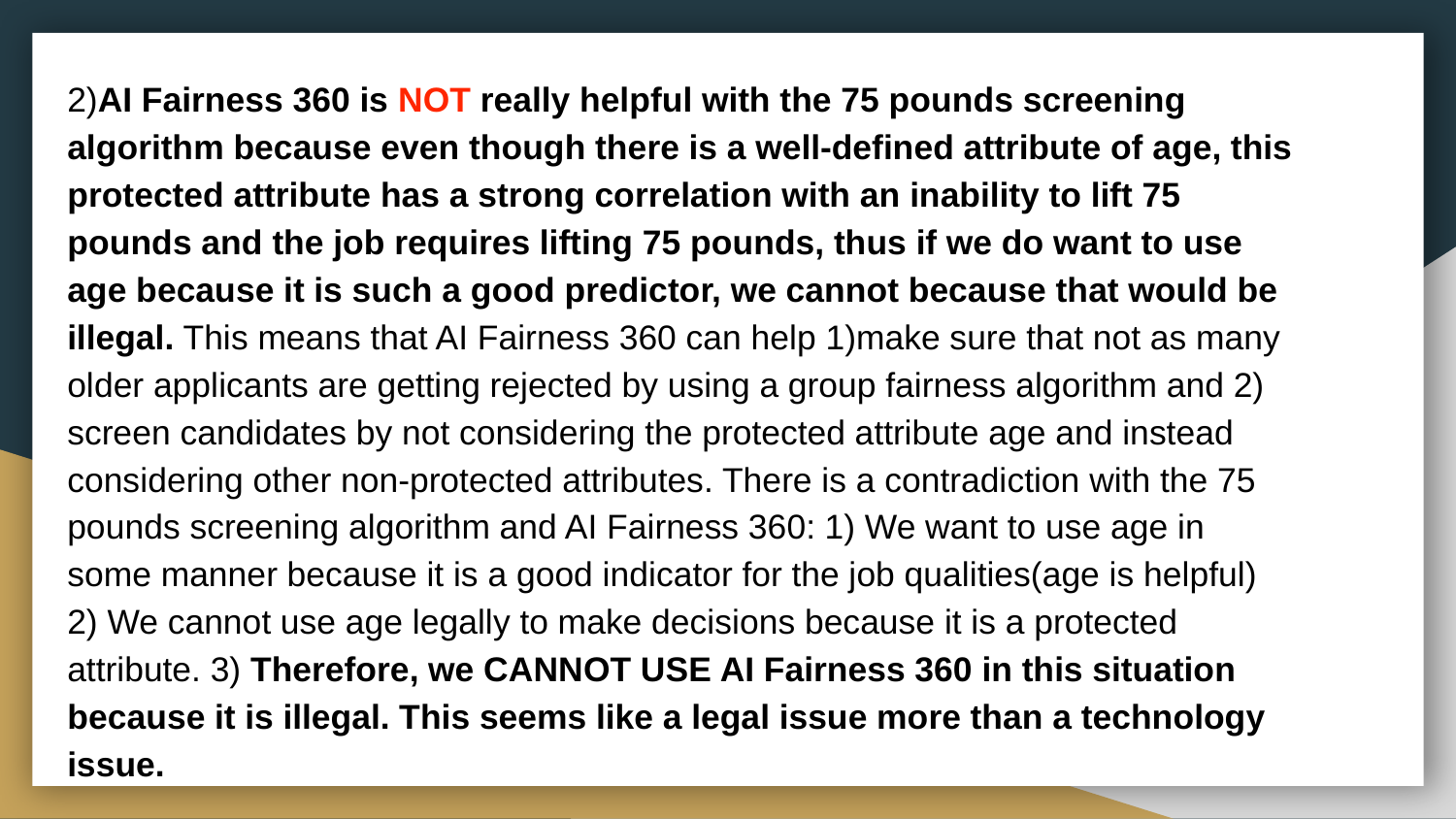

2)AI Fairness 360 is NOT really helpful with the 75 pounds screening algorithm because even though there is a well-defined attribute of age, this protected attribute has a strong correlation with an inability to lift 75 pounds and the job requires lifting 75 pounds, thus if we do want to use age because it is such a good predictor, we cannot because that would be illegal. This means that AI Fairness 360 can help 1)make sure that not as many older applicants are getting rejected by using a group fairness algorithm and 2) screen candidates by not considering the protected attribute age and instead considering other non-protected attributes. There is a contradiction with the 75 pounds screening algorithm and AI Fairness 360: 1) We want to use age in some manner because it is a good indicator for the job qualities(age is helpful) 2) We cannot use age legally to make decisions because it is a protected attribute. 3) Therefore, we CANNOT USE AI Fairness 360 in this situation because it is illegal. This seems like a legal issue more than a technology issue.